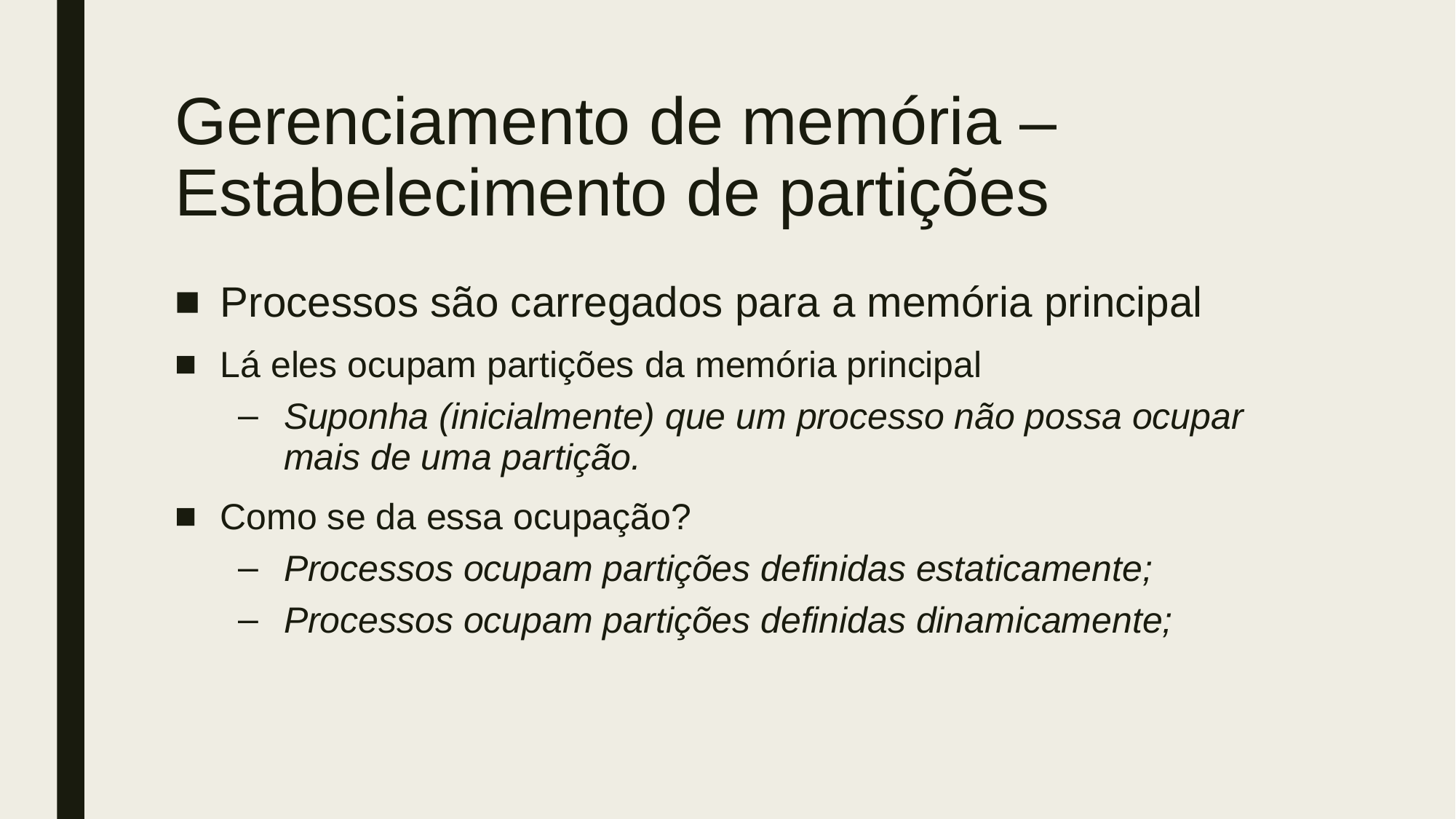

# Gerenciamento de memória – Estabelecimento de partições
Processos são carregados para a memória principal
Lá eles ocupam partições da memória principal
Suponha (inicialmente) que um processo não possa ocupar mais de uma partição.
Como se da essa ocupação?
Processos ocupam partições definidas estaticamente;
Processos ocupam partições definidas dinamicamente;